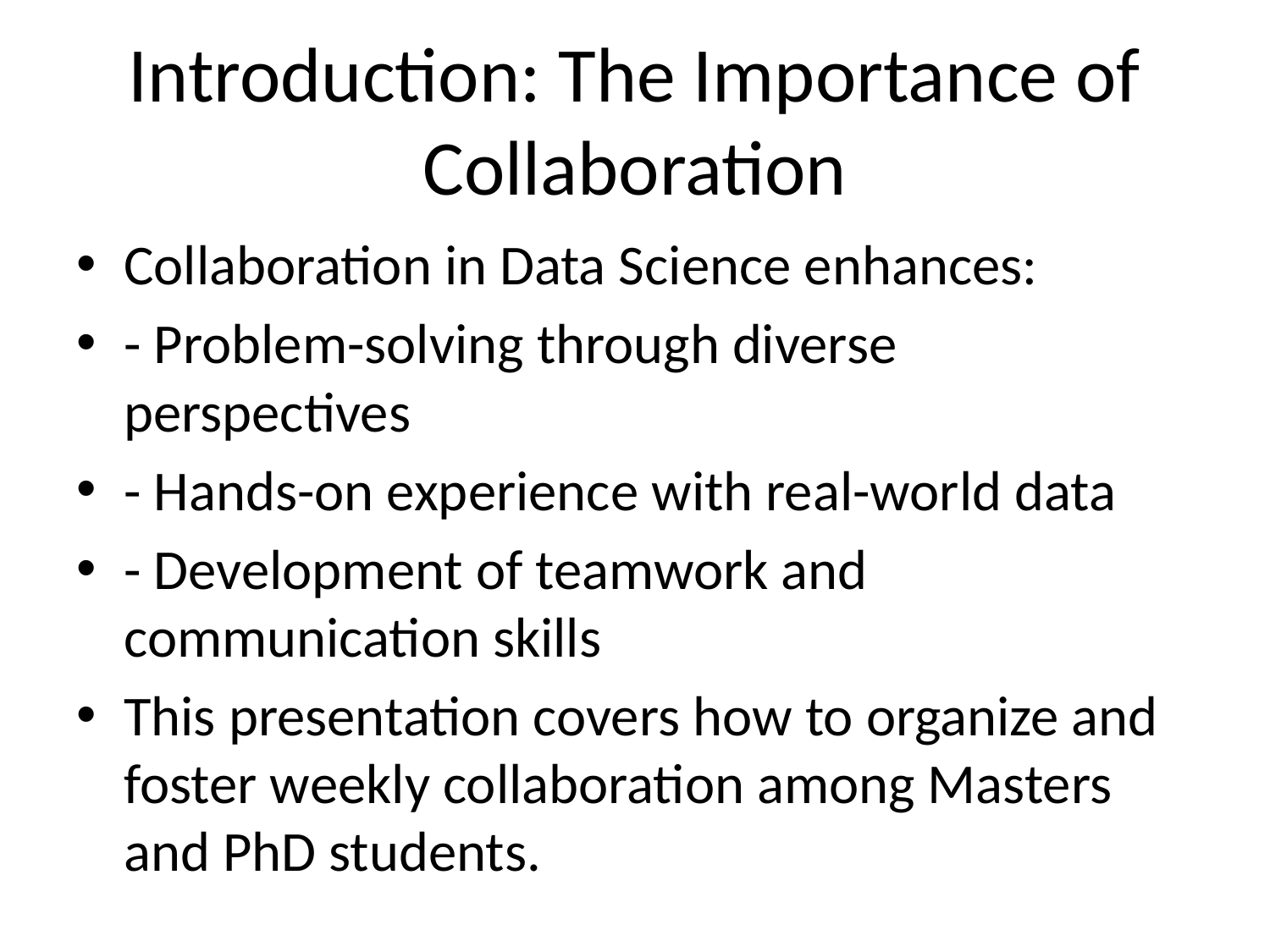

# Introduction: The Importance of Collaboration
Collaboration in Data Science enhances:
- Problem-solving through diverse perspectives
- Hands-on experience with real-world data
- Development of teamwork and communication skills
This presentation covers how to organize and foster weekly collaboration among Masters and PhD students.